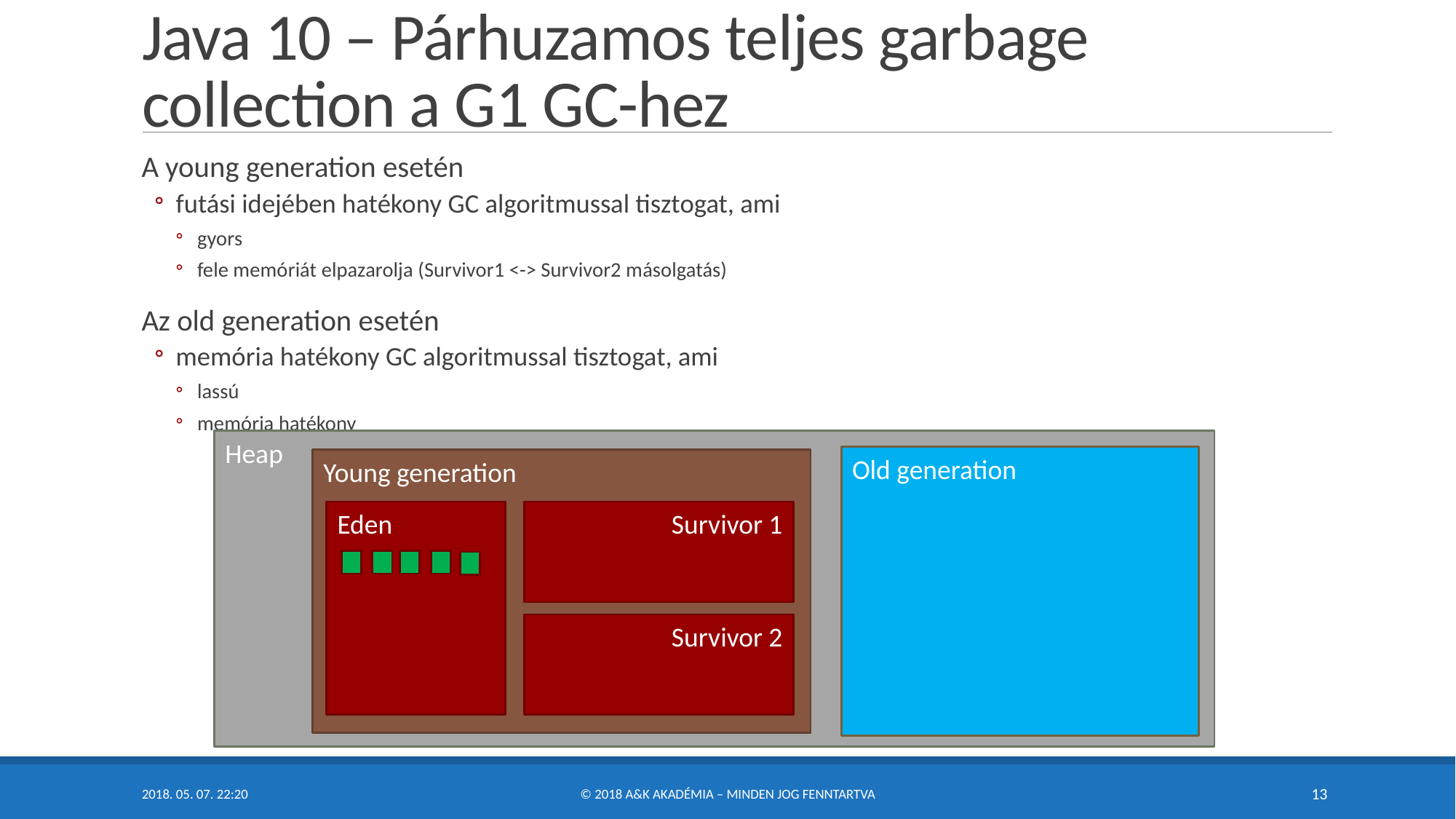

# Java 10 – Párhuzamos teljes garbage collection a G1 GC-hez
A young generation esetén
futási idejében hatékony GC algoritmussal tisztogat, ami
gyors
fele memóriát elpazarolja (Survivor1 <-> Survivor2 másolgatás)
Az old generation esetén
memória hatékony GC algoritmussal tisztogat, ami
lassú
memória hatékony
Heap
Old generation
Young generation
Eden
Survivor 1

Survivor 2
2018. 05. 07. 22:20
© 2018 A&K Akadémia – Minden Jog Fenntartva
13